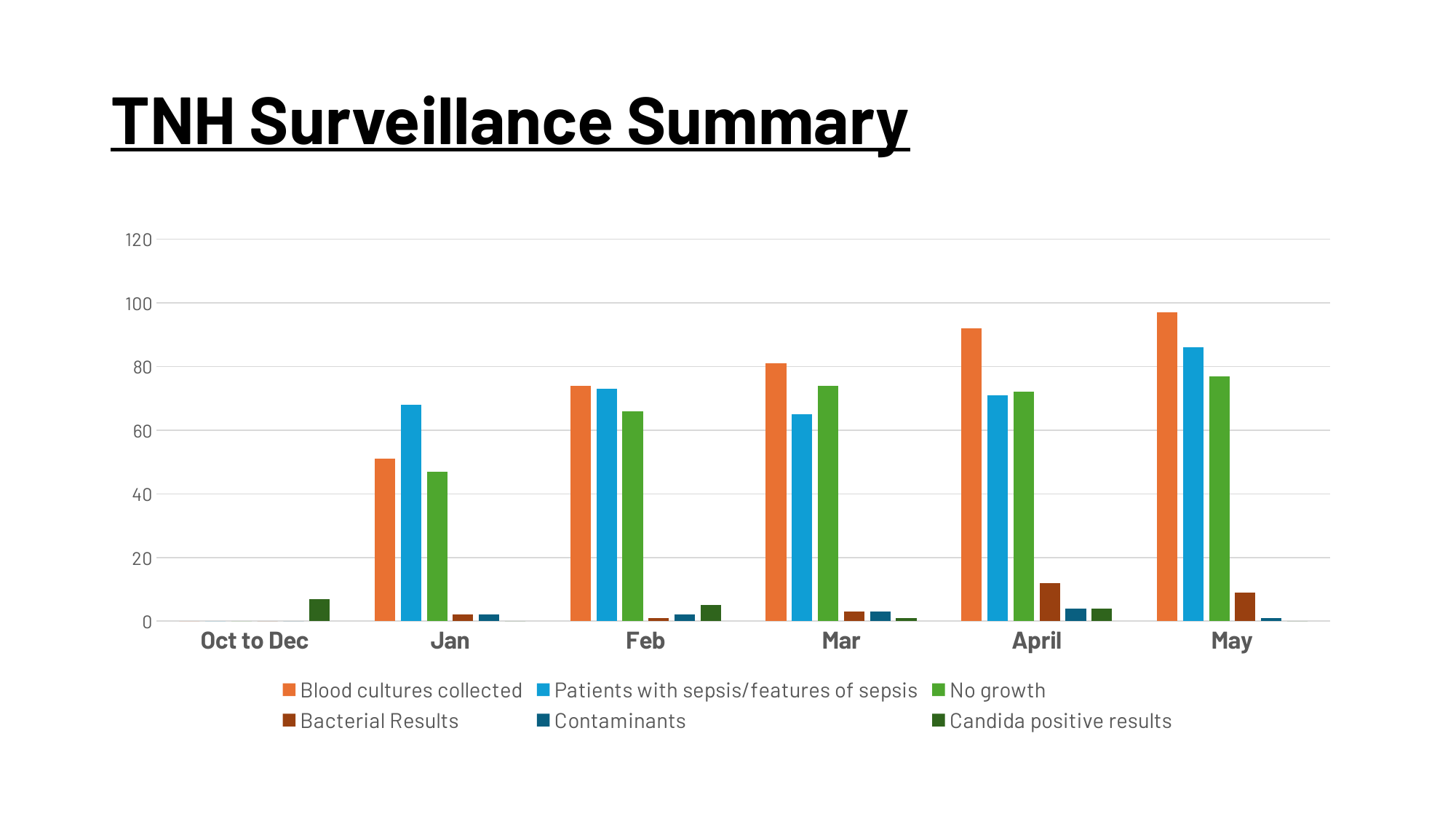

# TNH Surveillance Summary

### Chart

| Category | Blood cultures collected | Patients with sepsis/features of sepsis | No growth | Bacterial Results | Contaminants | Candida positive results |
|---|---|---|---|---|---|---|
| Oct to Dec | 0.0 | 0.0 | 0.0 | 0.0 | 0.0 | 7.0 |
| Jan | 51.0 | 68.0 | 47.0 | 2.0 | 2.0 | 0.0 |
| Feb | 74.0 | 73.0 | 66.0 | 1.0 | 2.0 | 5.0 |
| Mar | 81.0 | 65.0 | 74.0 | 3.0 | 3.0 | 1.0 |
| April | 92.0 | 71.0 | 72.0 | 12.0 | 4.0 | 4.0 |
| May | 97.0 | 86.0 | 77.0 | 9.0 | 1.0 | 0.0 |